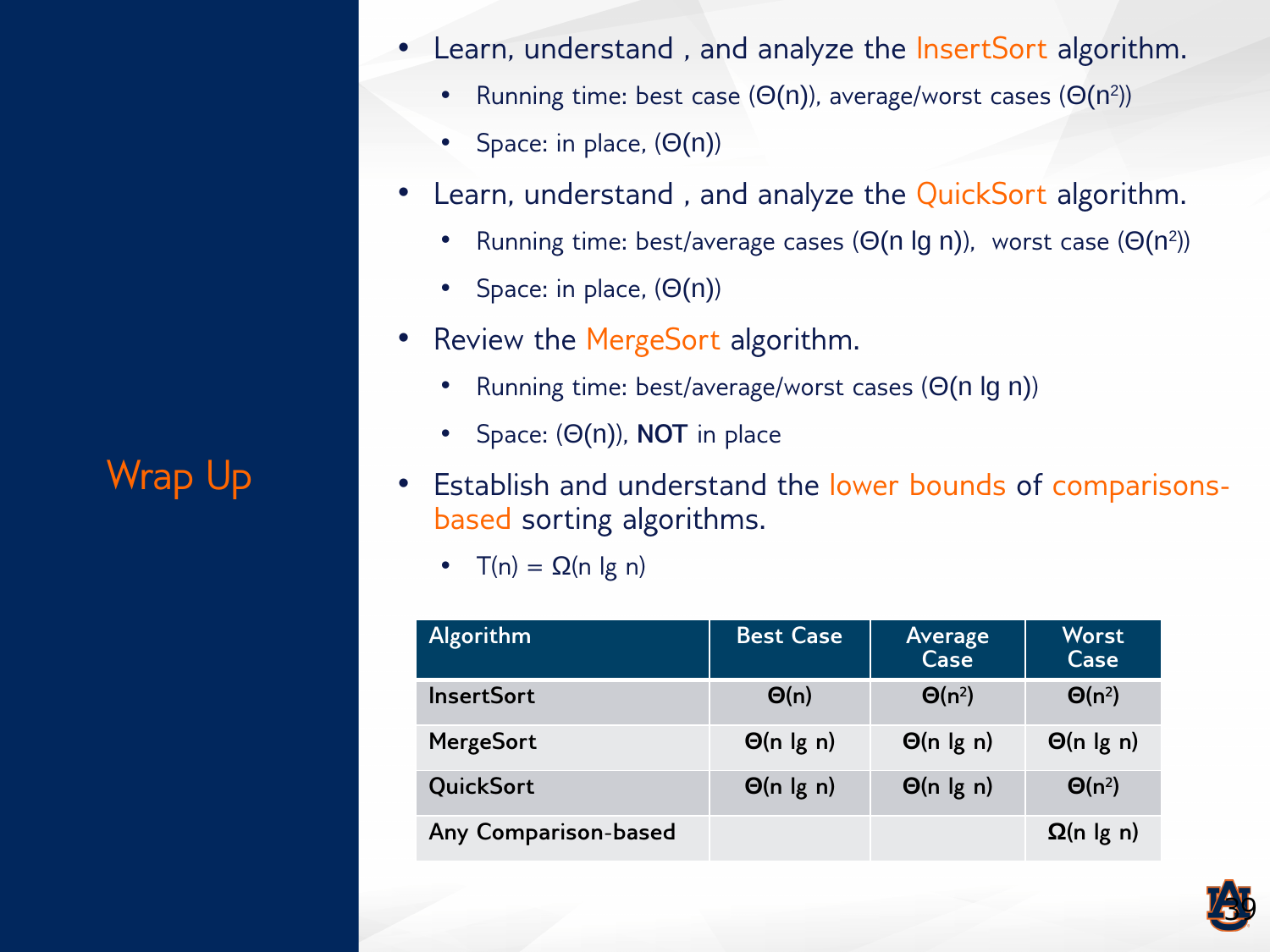

# Wrap Up

Learn, understand , and analyze the InsertSort algorithm.
Running time: best case (Θ(n)), average/worst cases (Θ(n2))
Space: in place, (Θ(n))
Learn, understand , and analyze the QuickSort algorithm.
Running time: best/average cases (Θ(n lg n)),  worst case (Θ(n2))
Space: in place, (Θ(n))
Review the MergeSort algorithm.
Running time: best/average/worst cases (Θ(n lg n))
Space: (Θ(n)), NOT in place
Establish and understand the lower bounds of comparisons-based sorting algorithms.
T(n) = Ω(n lg n)
| Algorithm | Best Case | Average Case | Worst Case |
| --- | --- | --- | --- |
| InsertSort | Θ(n) | Θ(n2) | Θ(n2) |
| MergeSort | Θ(n lg n) | Θ(n lg n) | Θ(n lg n) |
| QuickSort | Θ(n lg n) | Θ(n lg n) | Θ(n2) |
| Any Comparison-based |  |  | Ω(n lg n) |
39